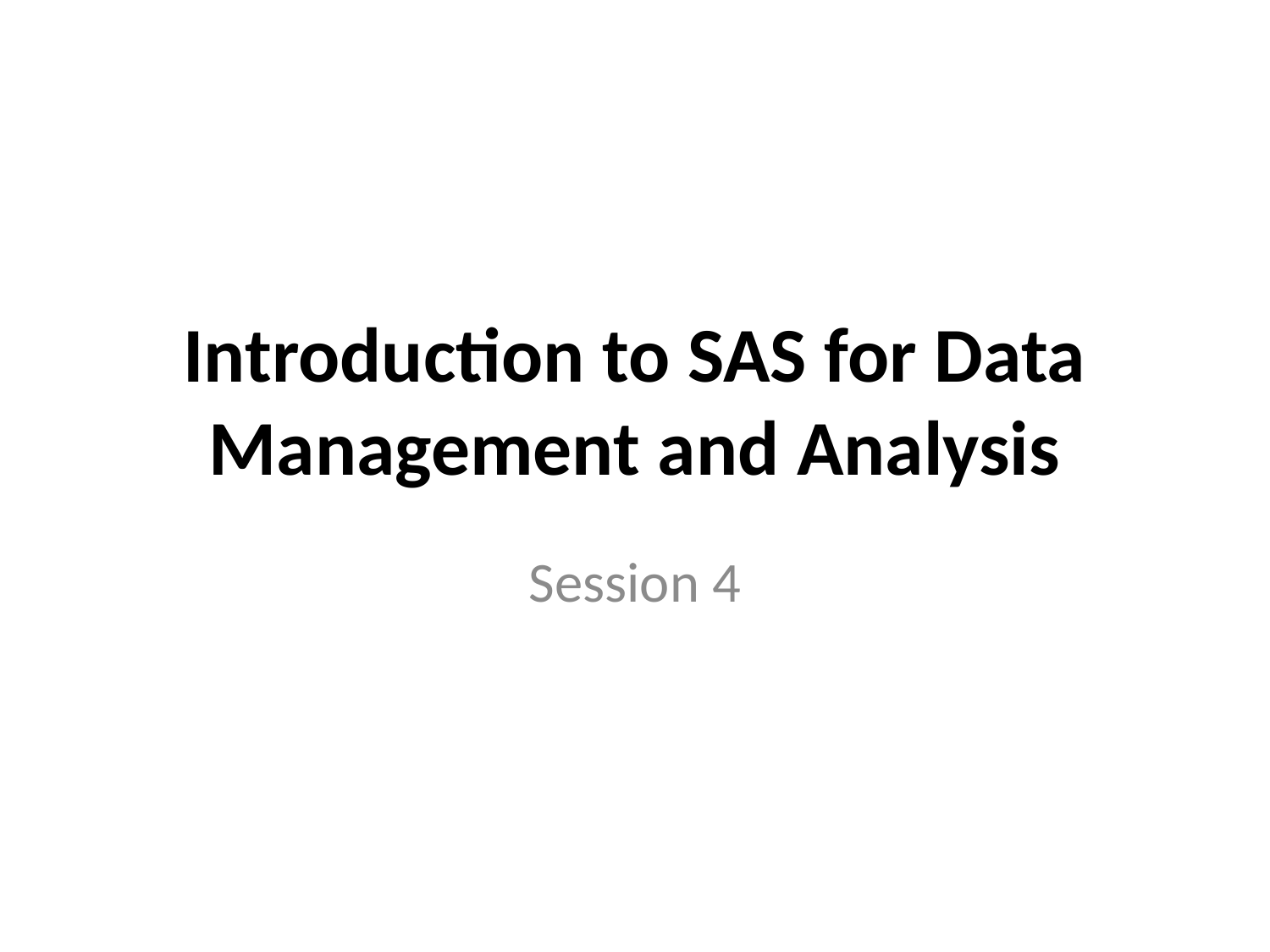

# Introduction to SAS for Data Management and Analysis
Session 4